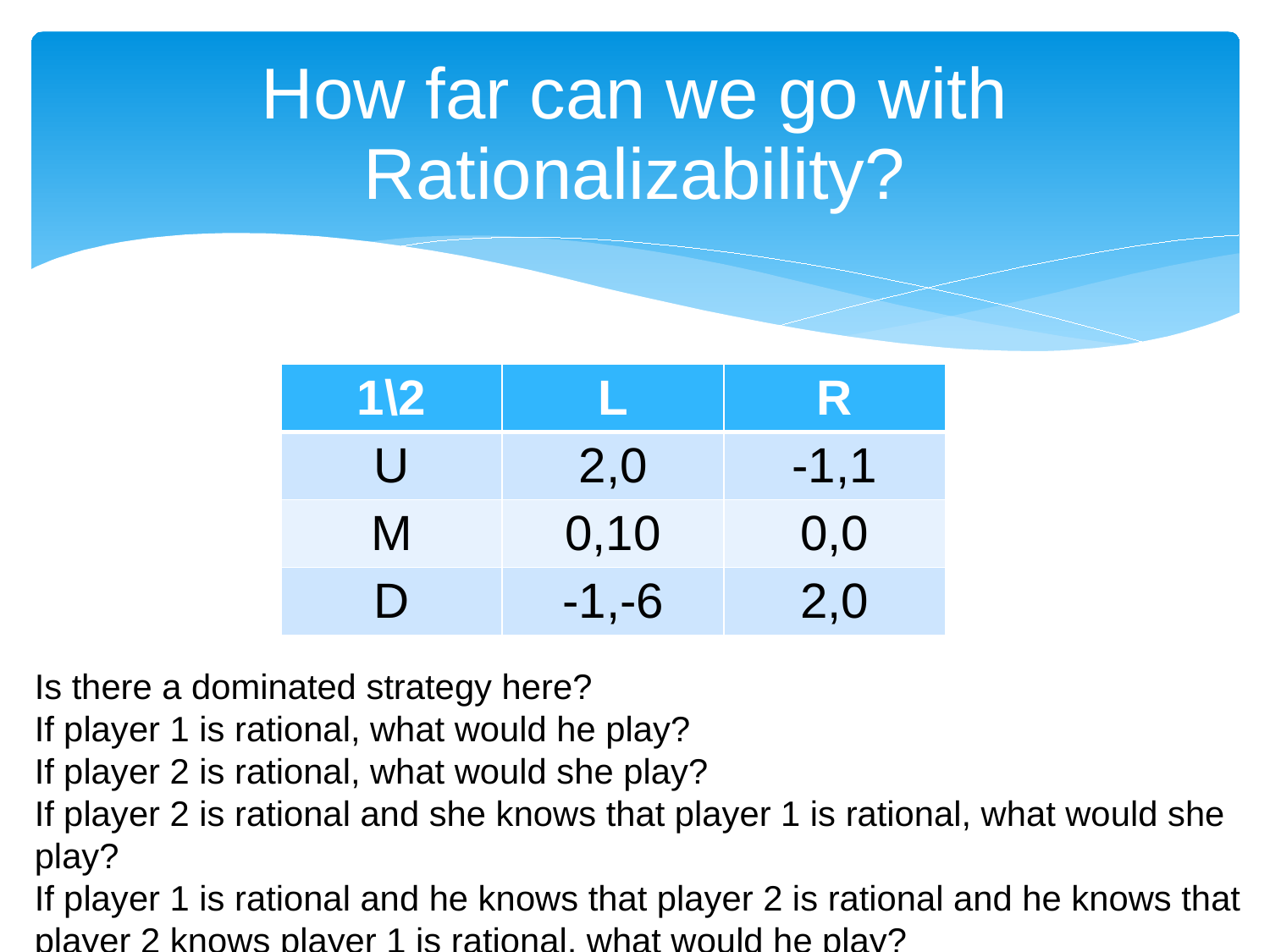

# How far can we go with Rationalizability?
| 1\2 | L | R |
| --- | --- | --- |
| U | 2,0 | -1,1 |
| M | 0,10 | 0,0 |
| D | -1,-6 | 2,0 |
Is there a dominated strategy here?
If player 1 is rational, what would he play?
If player 2 is rational, what would she play?
If player 2 is rational and she knows that player 1 is rational, what would she play?
If player 1 is rational and he knows that player 2 is rational and he knows that player 2 knows player 1 is rational, what would he play?